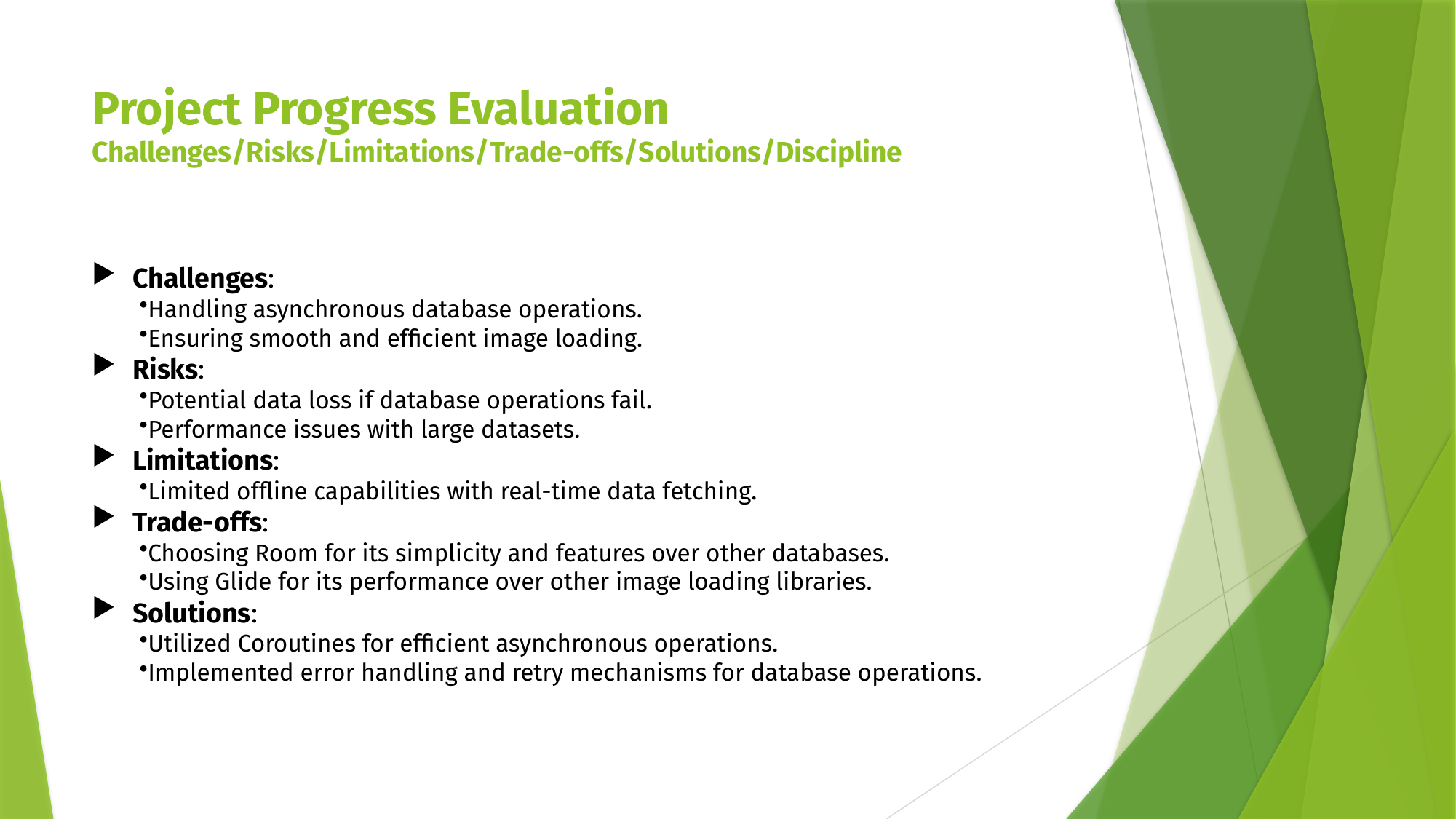

# Project Progress Evaluation Challenges/Risks/Limitations/Trade-offs/Solutions/Discipline
Challenges:
Handling asynchronous database operations.
Ensuring smooth and efficient image loading.
Risks:
Potential data loss if database operations fail.
Performance issues with large datasets.
Limitations:
Limited offline capabilities with real-time data fetching.
Trade-offs:
Choosing Room for its simplicity and features over other databases.
Using Glide for its performance over other image loading libraries.
Solutions:
Utilized Coroutines for efficient asynchronous operations.
Implemented error handling and retry mechanisms for database operations.